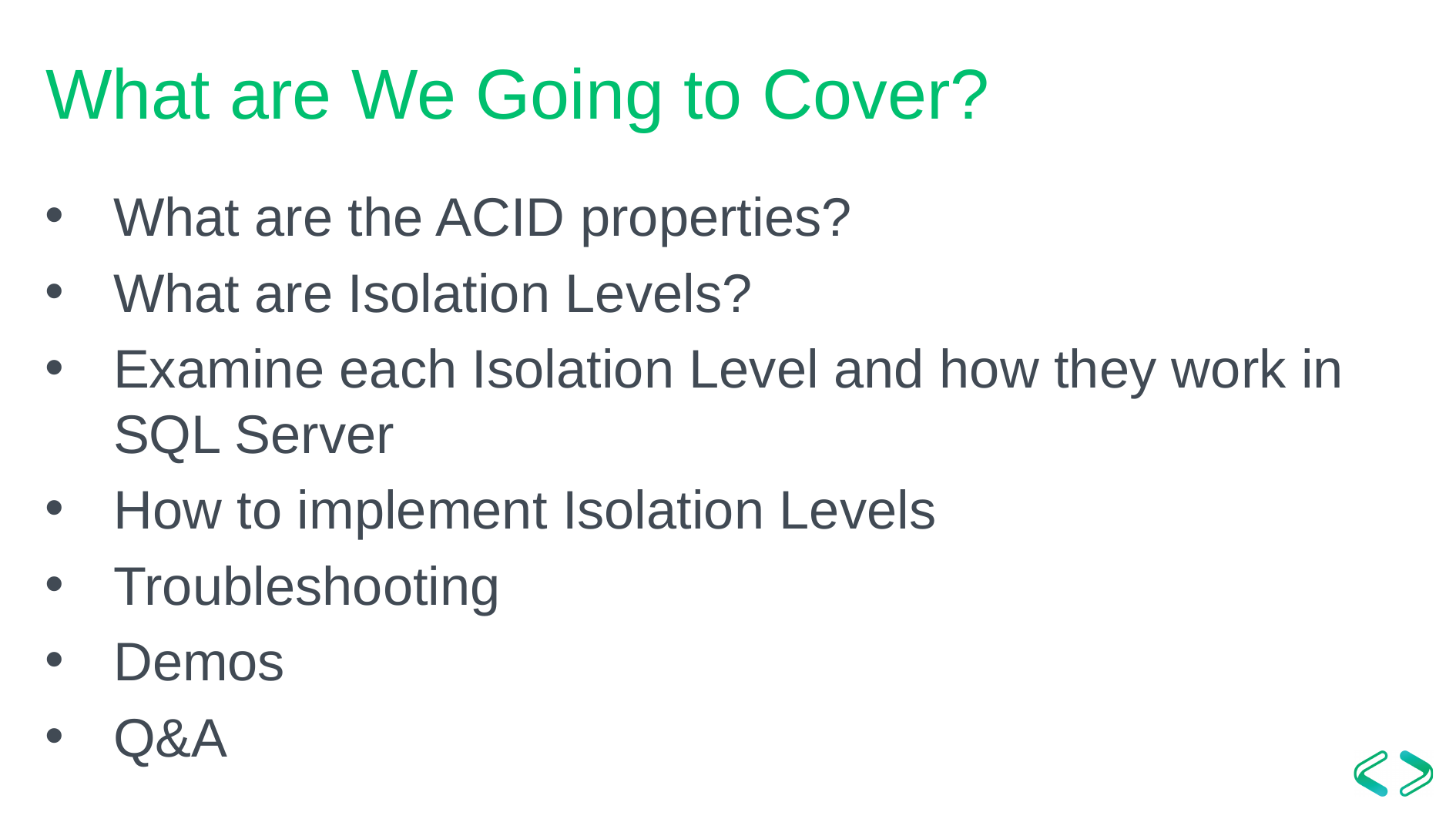

# What are We Going to Cover?
What are the ACID properties?
What are Isolation Levels?
Examine each Isolation Level and how they work in SQL Server
How to implement Isolation Levels
Troubleshooting
Demos
Q&A